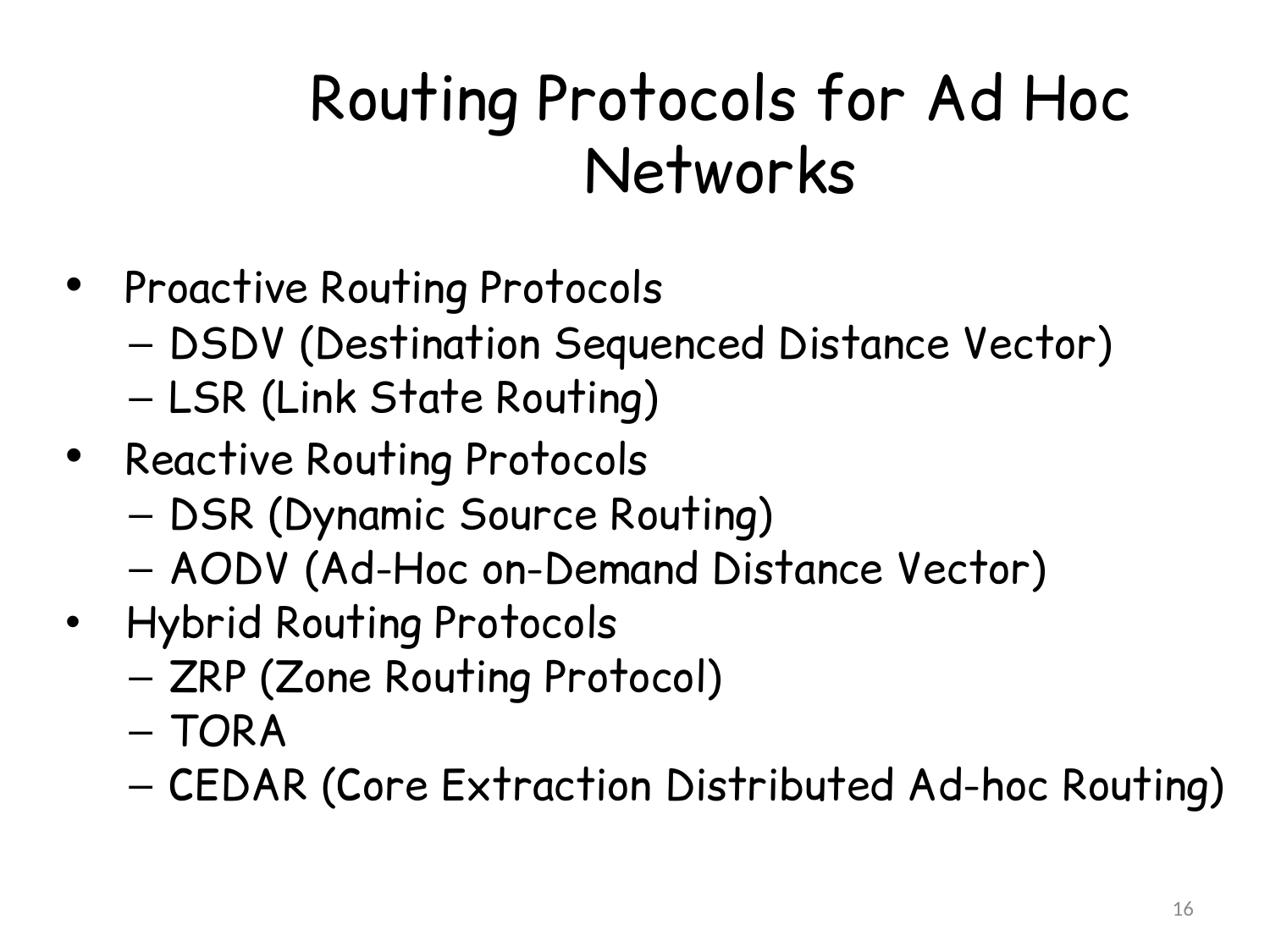

# Routing Protocols for Ad Hoc Networks
 Proactive Routing Protocols
DSDV (Destination Sequenced Distance Vector)
LSR (Link State Routing)
 Reactive Routing Protocols
DSR (Dynamic Source Routing)
AODV (Ad-Hoc on-Demand Distance Vector)
 Hybrid Routing Protocols
ZRP (Zone Routing Protocol)
TORA
CEDAR (Core Extraction Distributed Ad-hoc Routing)
16